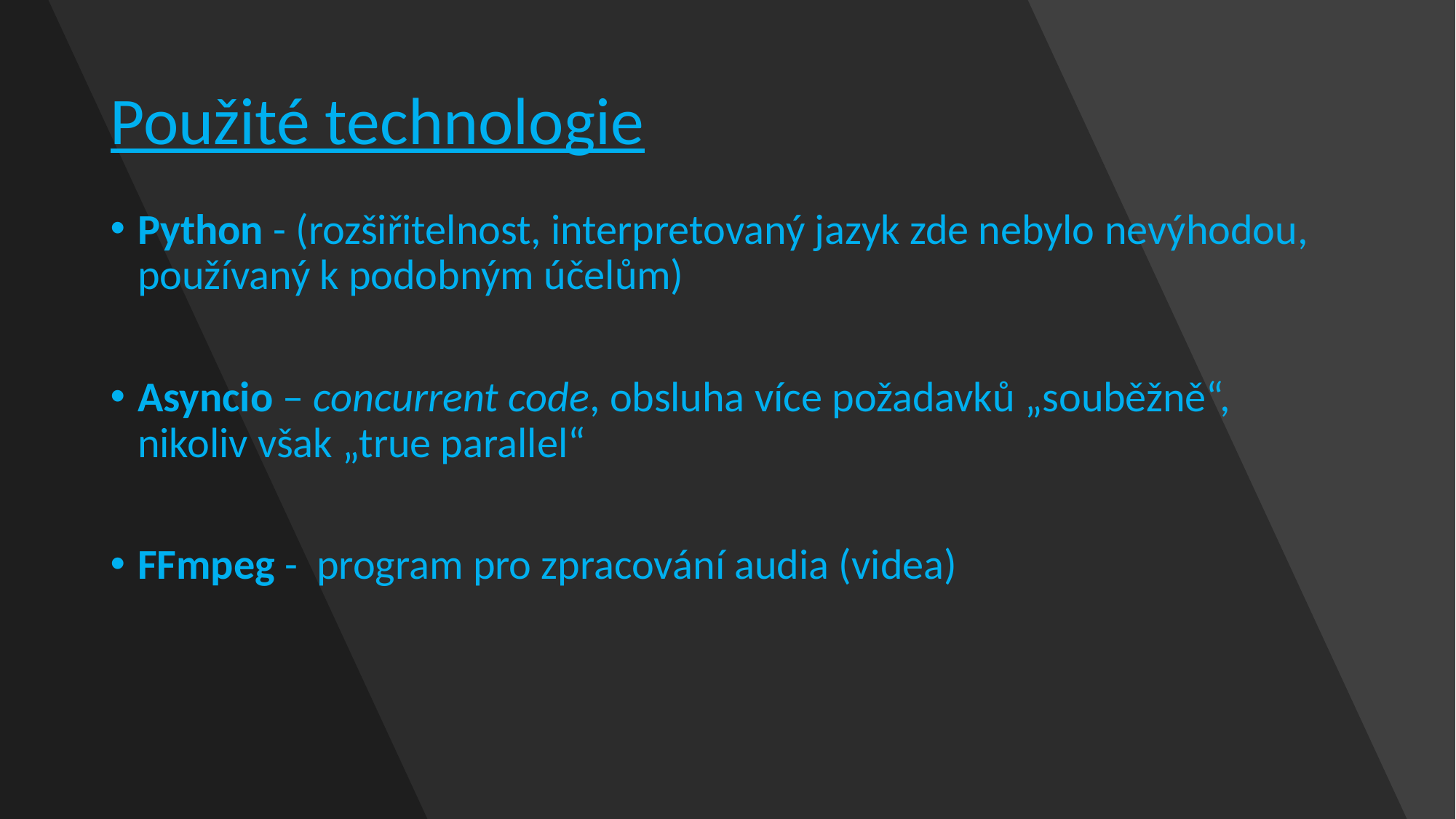

# Použité technologie
Python - (rozšiřitelnost, interpretovaný jazyk zde nebylo nevýhodou, používaný k podobným účelům)

Asyncio – concurrent code, obsluha více požadavků „souběžně“, nikoliv však „true parallel“

FFmpeg -  program pro zpracování audia (videa)